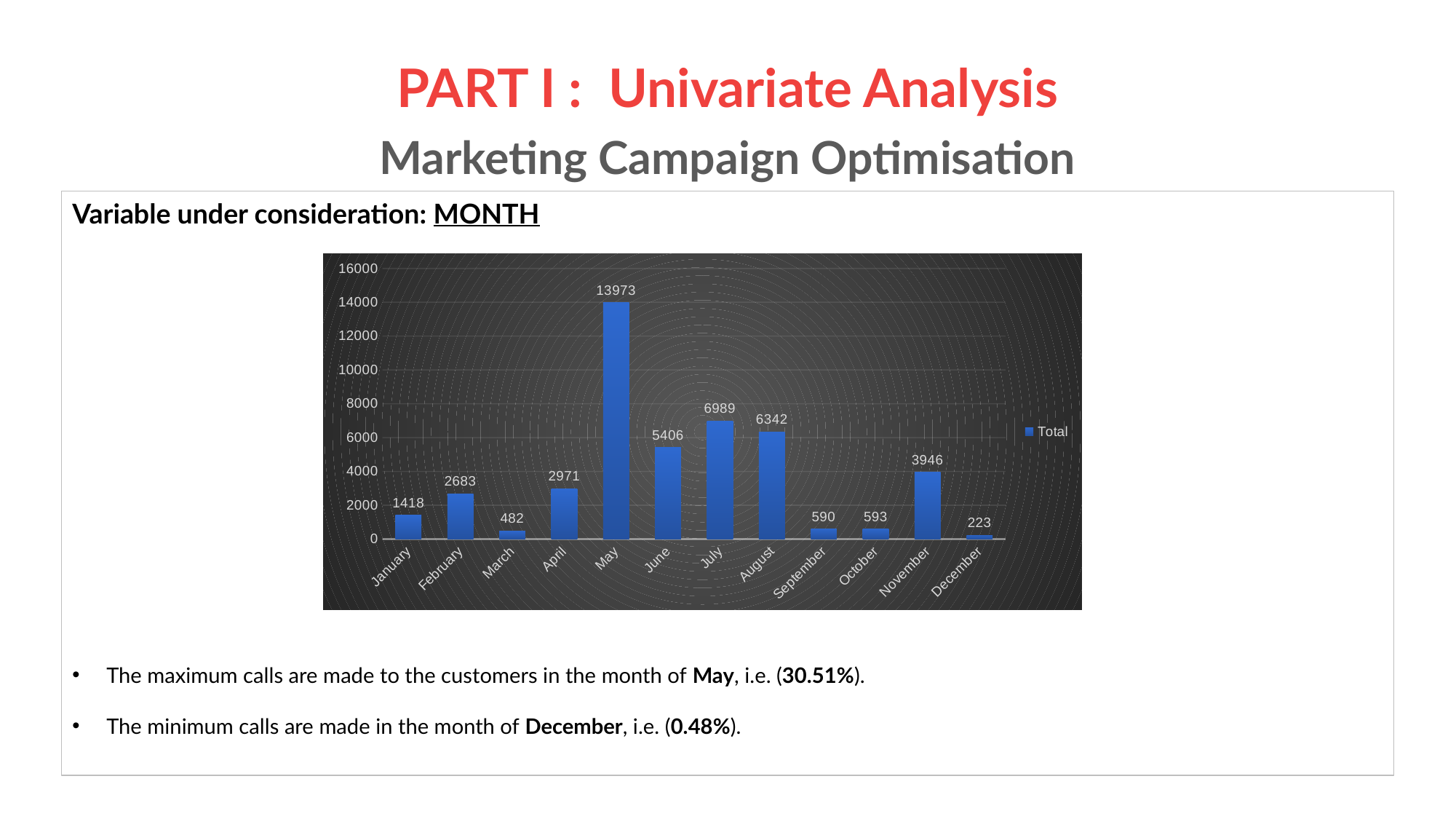

# PART I :  Univariate Analysis Marketing Campaign Optimisation
Variable under consideration: MONTH

The maximum calls are made to the customers in the month of May, i.e. (30.51%).

The minimum calls are made in the month of December, i.e. (0.48%).

### Chart

| Category | Total |
|---|---|
| January | 1418.0 |
| February | 2683.0 |
| March | 482.0 |
| April | 2971.0 |
| May | 13973.0 |
| June | 5406.0 |
| July | 6989.0 |
| August | 6342.0 |
| September | 590.0 |
| October | 593.0 |
| November | 3946.0 |
| December | 223.0 |